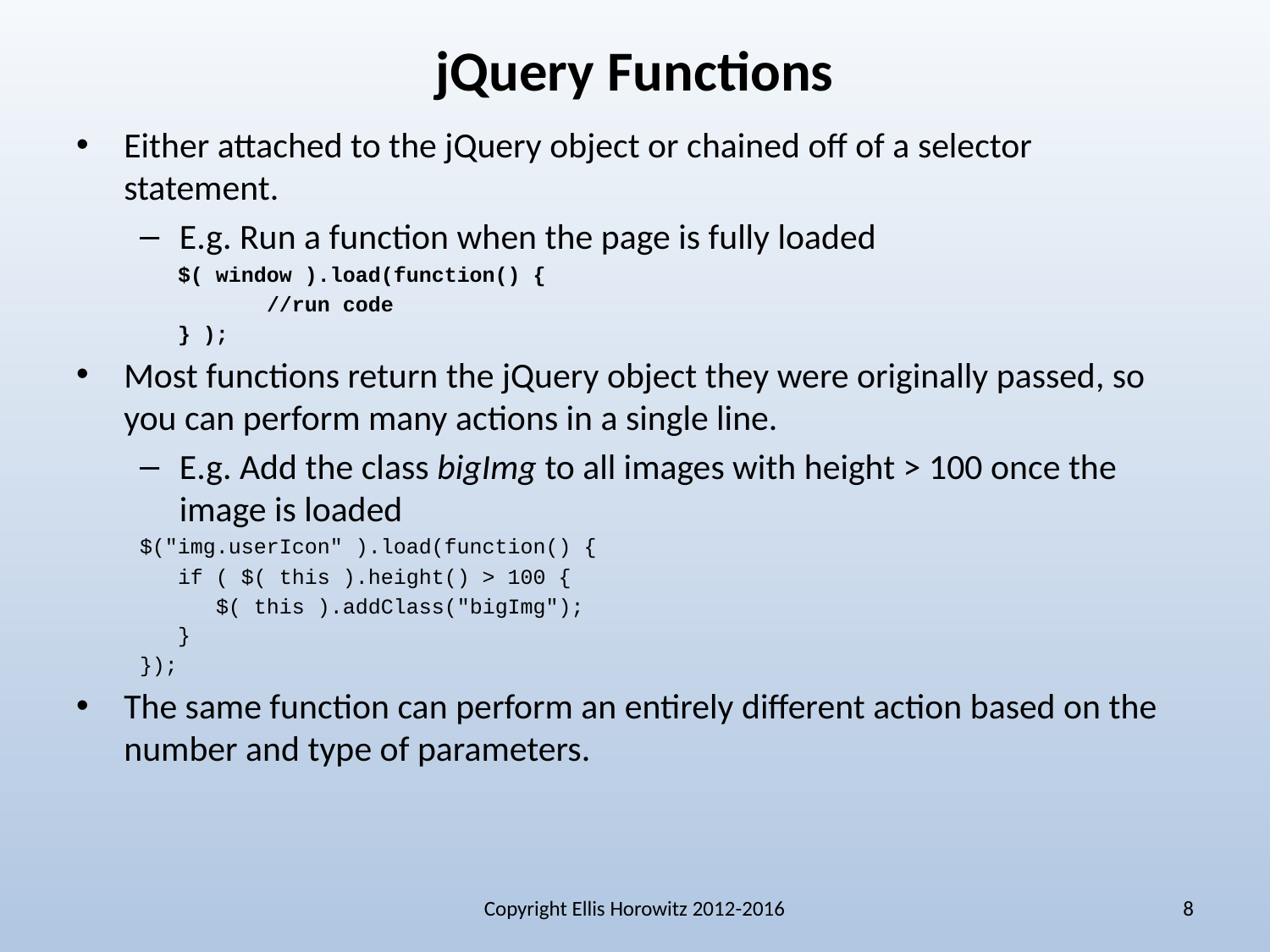

# jQuery Functions
Either attached to the jQuery object or chained off of a selector statement.
E.g. Run a function when the page is fully loaded
        $( window ).load(function() {
               //run code
        } );
Most functions return the jQuery object they were originally passed, so you can perform many actions in a single line.
E.g. Add the class bigImg to all images with height > 100 once the image is loaded
$("img.userIcon" ).load(function() {
   if ( $( this ).height() > 100 {
      $( this ).addClass("bigImg");
   }
});
The same function can perform an entirely different action based on the number and type of parameters.
Copyright Ellis Horowitz 2012-2016
8